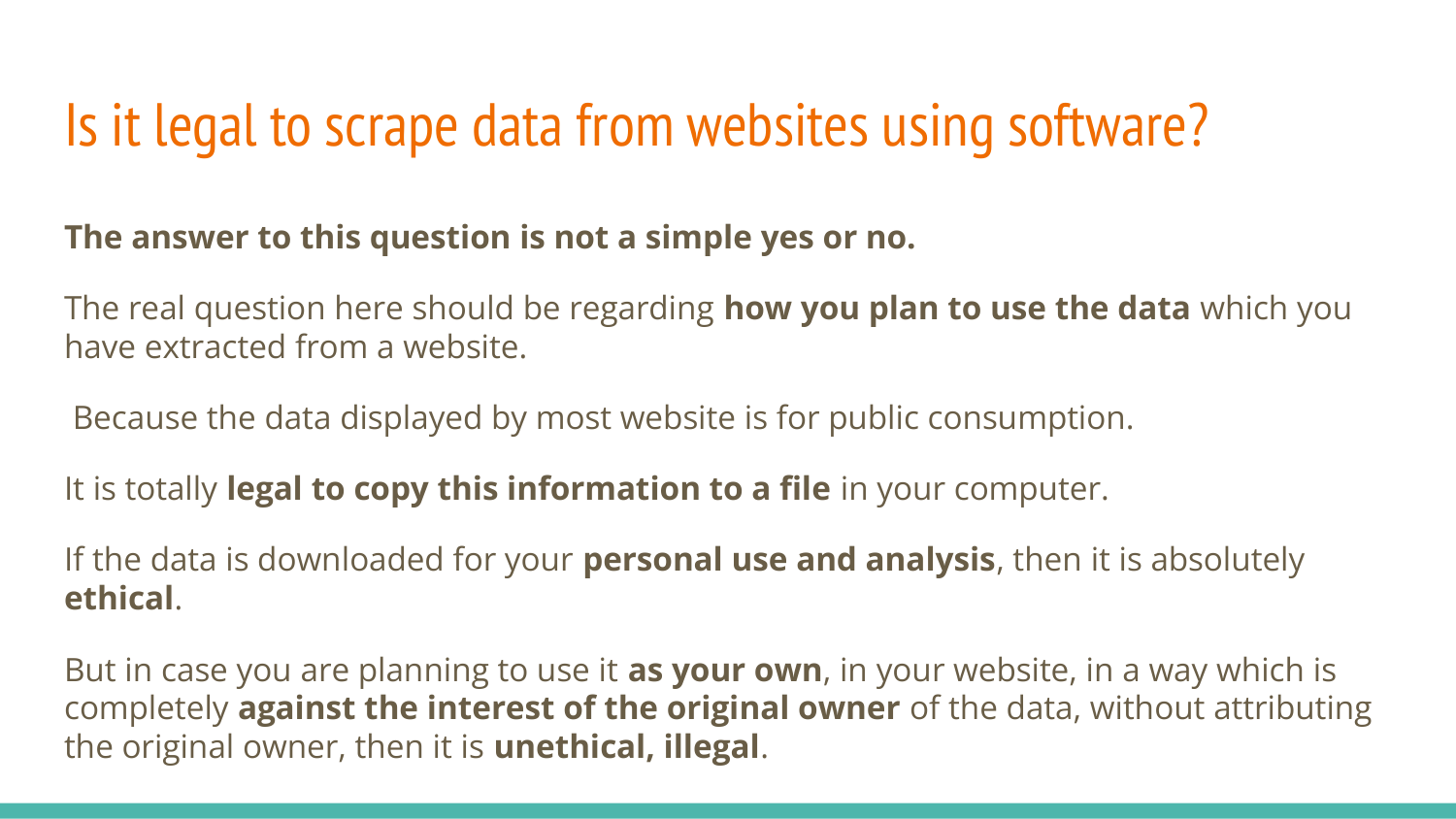

# Is it legal to scrape data from websites using software?
The answer to this question is not a simple yes or no.
The real question here should be regarding how you plan to use the data which you have extracted from a website.
 Because the data displayed by most website is for public consumption.
It is totally legal to copy this information to a file in your computer.
If the data is downloaded for your personal use and analysis, then it is absolutely ethical.
But in case you are planning to use it as your own, in your website, in a way which is completely against the interest of the original owner of the data, without attributing the original owner, then it is unethical, illegal.